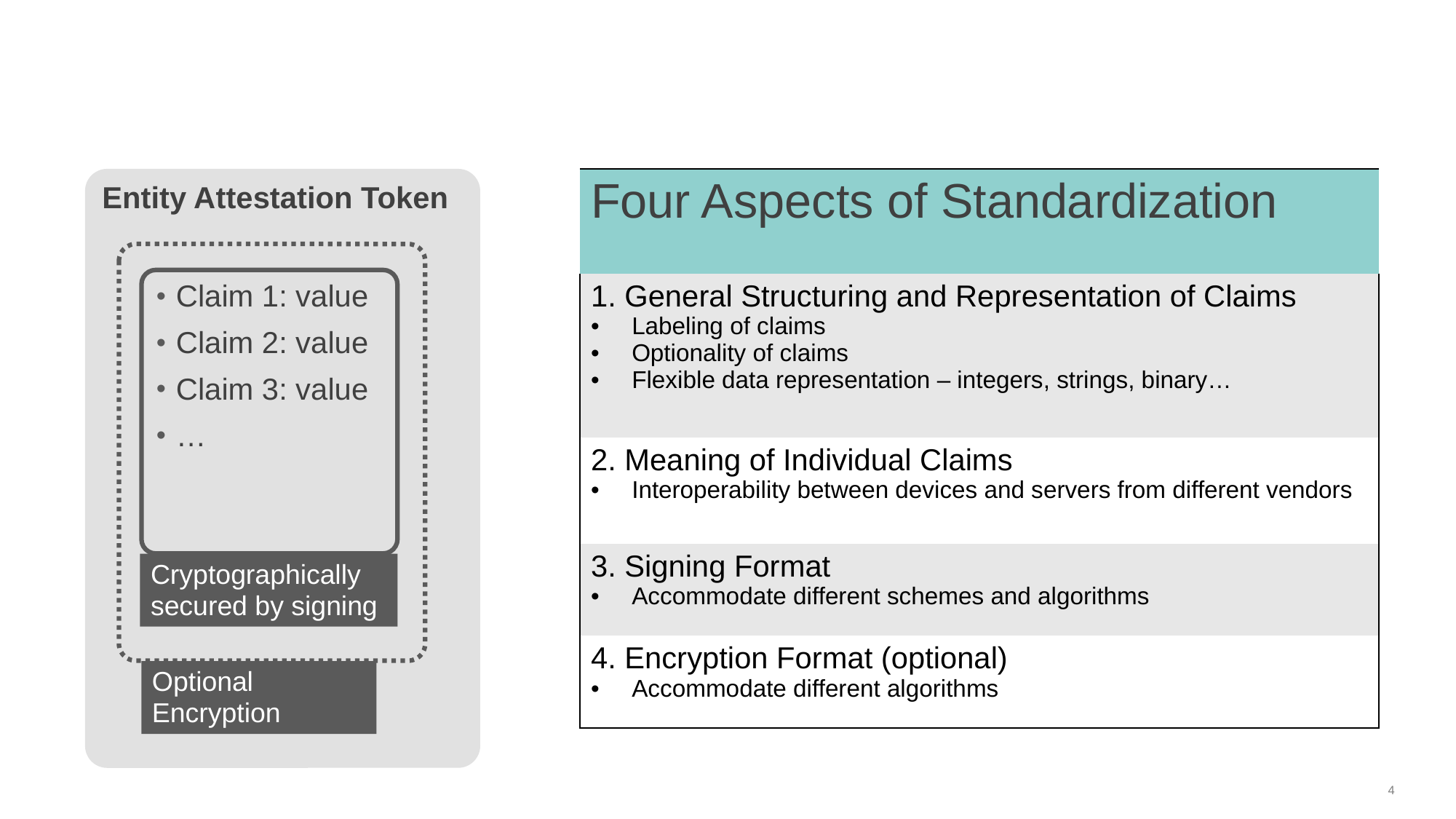

Entity Attestation Token

| Four Aspects of Standardization |
| --- |
| 1. General Structuring and Representation of Claims Labeling of claims Optionality of claims Flexible data representation – integers, strings, binary… |
| 2. Meaning of Individual Claims Interoperability between devices and servers from different vendors |
| 3. Signing Format Accommodate different schemes and algorithms |
| 4. Encryption Format (optional) Accommodate different algorithms |

Claim 1: value
Claim 2: value
Claim 3: value
…
Cryptographically secured by signing
Optional Encryption